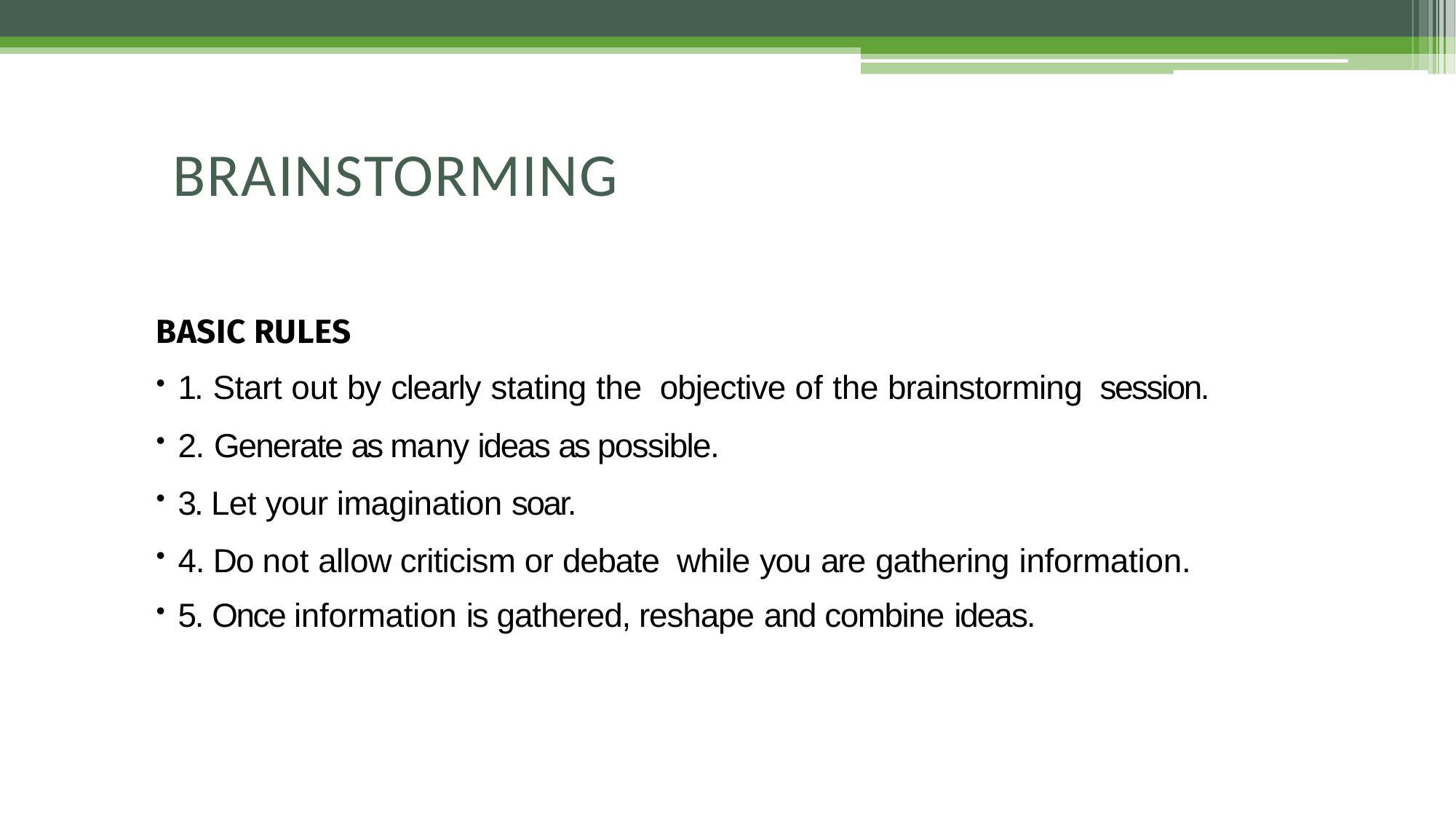

# BRAINSTORMING
BASIC RULES
1. Start out by clearly stating the  objective of the brainstorming  session.
2. Generate as many ideas as possible.
3. Let your imagination soar.
4. Do not allow criticism or debate  while you are gathering information.
5. Once information is gathered, reshape and combine ideas.